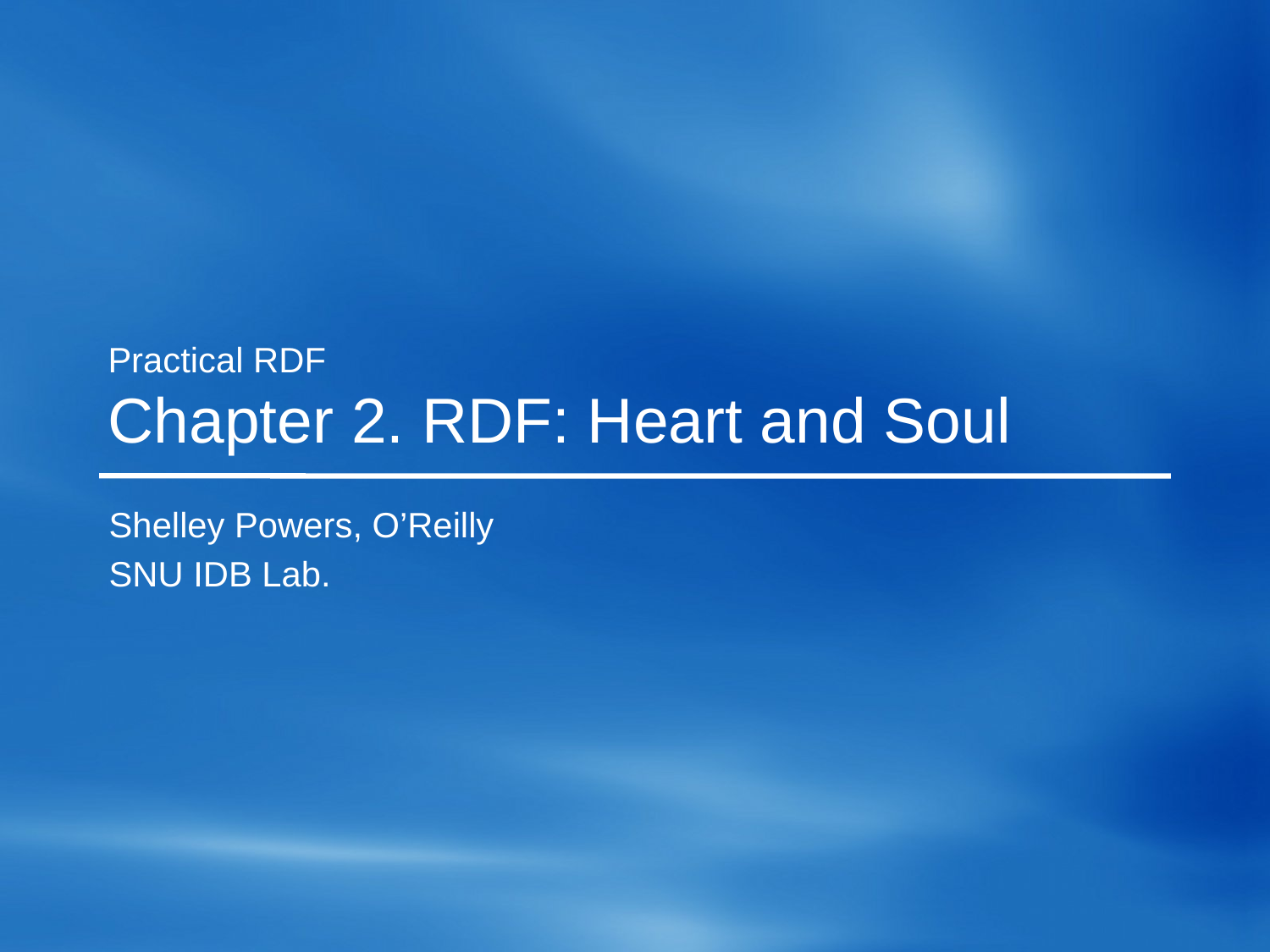

# Practical RDF Chapter 2. RDF: Heart and Soul
Shelley Powers, O’Reilly
SNU IDB Lab.